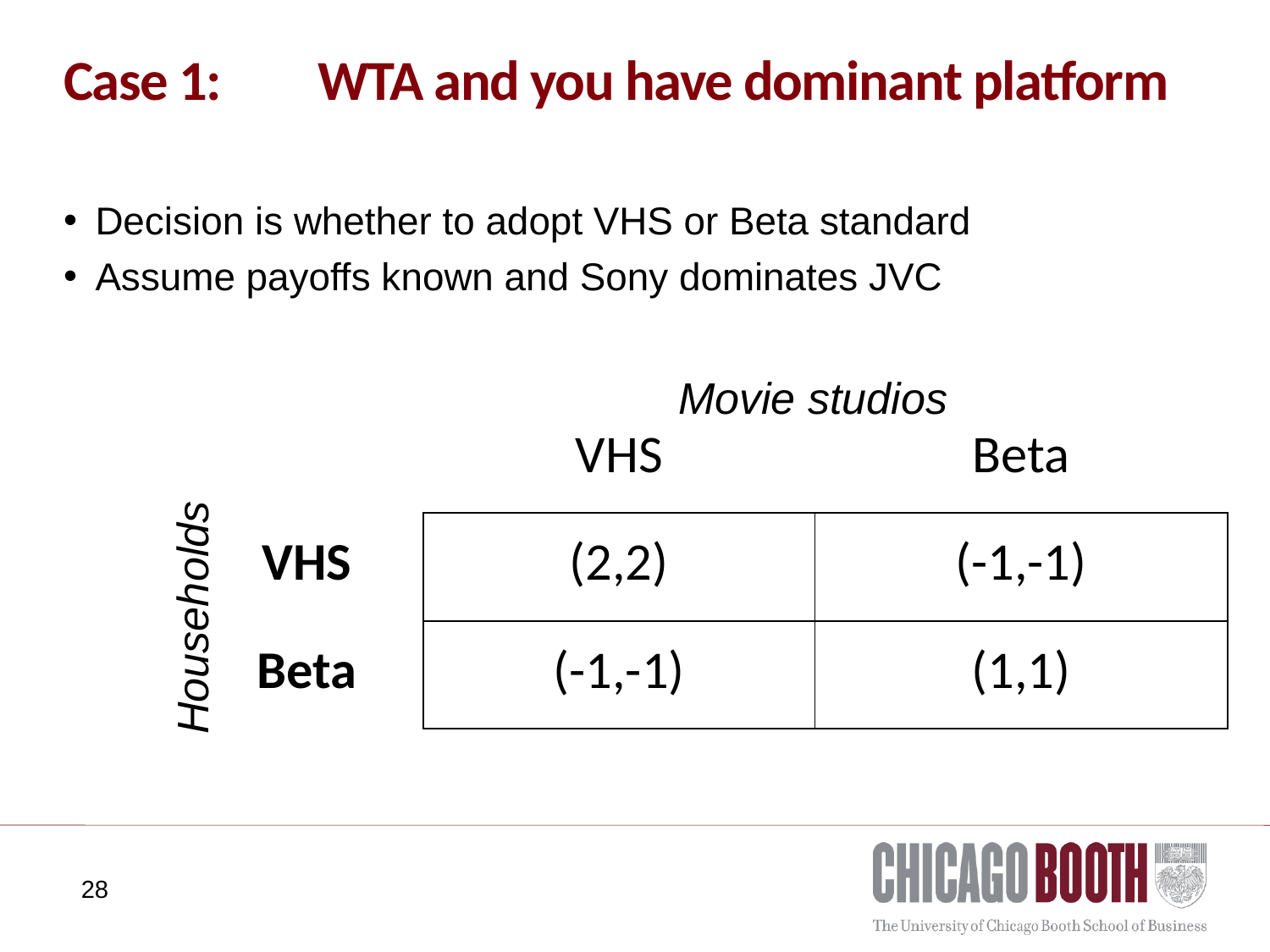

# Case 1:	WTA and you have dominant platform

Decision is whether to adopt VHS or Beta standard
Assume payoffs known and Sony dominates JVC

Movie studios
|  | VHS | Beta |
| --- | --- | --- |
| VHS | (2,2) | (-1,-1) |
| Beta | (-1,-1) | (1,1) |
Households